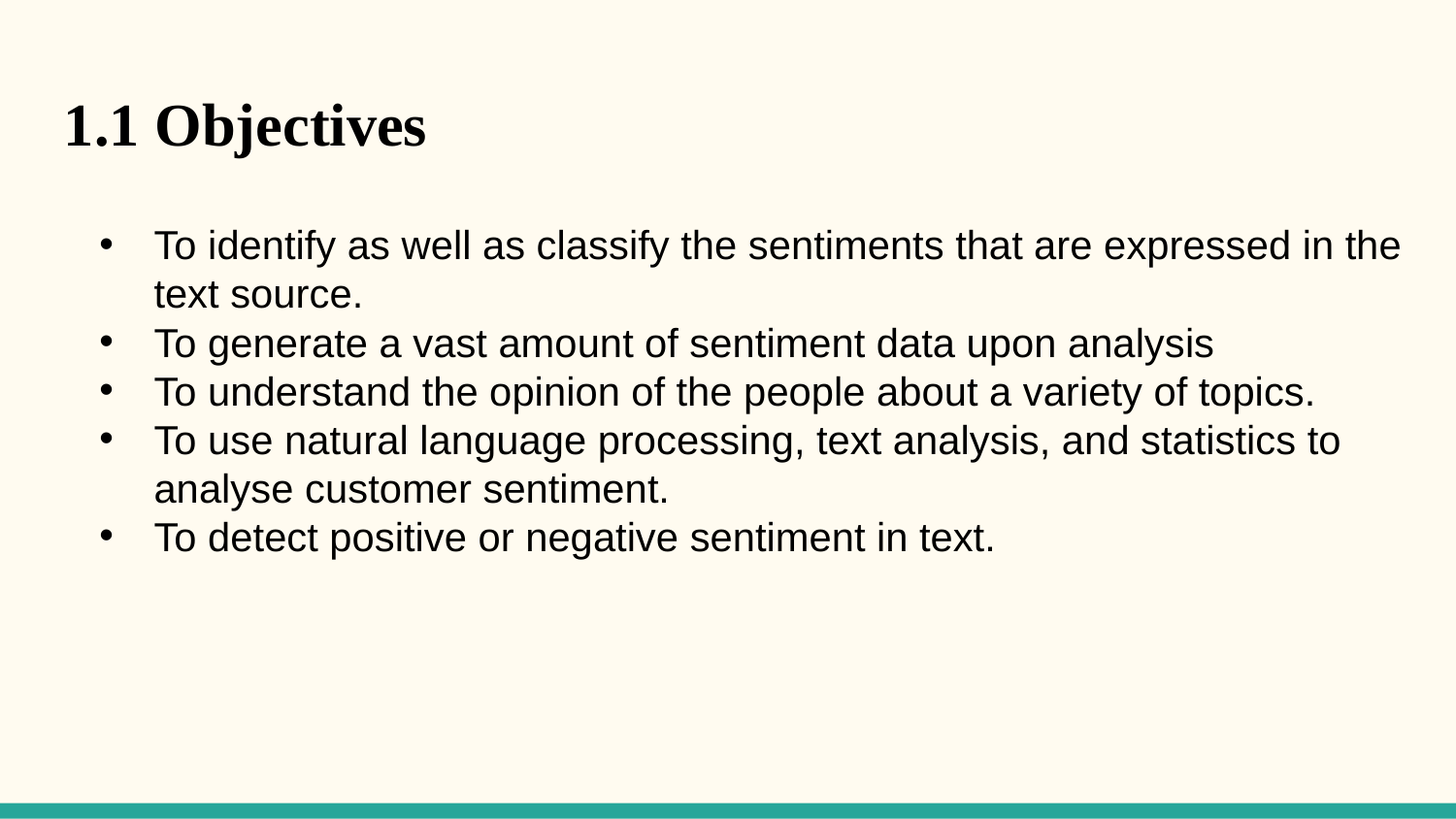

1.1 Objectives

To identify as well as classify the sentiments that are expressed in the text source.
To generate a vast amount of sentiment data upon analysis
To understand the opinion of the people about a variety of topics.
To use natural language processing, text analysis, and statistics to analyse customer sentiment.
To detect positive or negative sentiment in text.